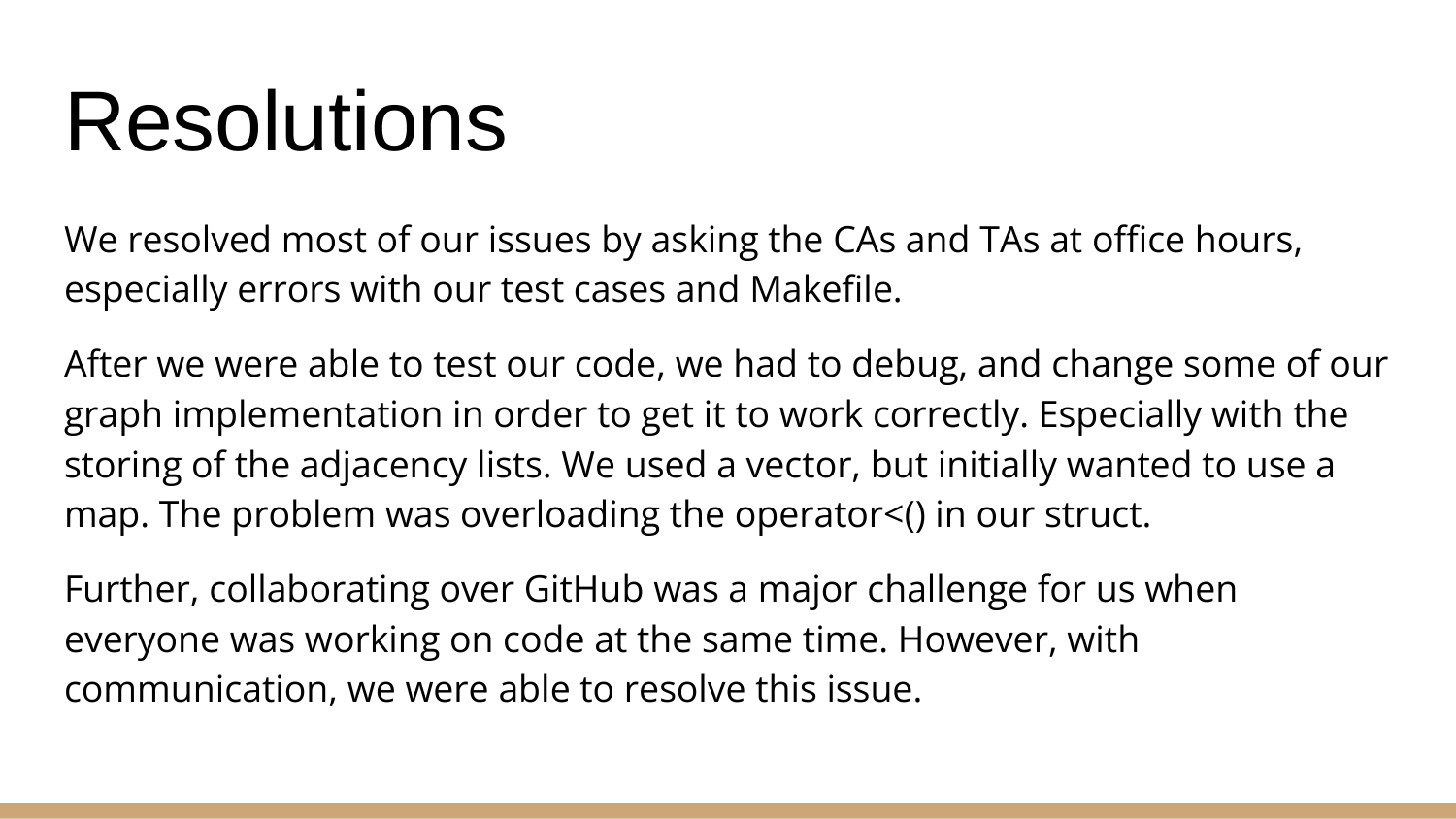

# Resolutions
We resolved most of our issues by asking the CAs and TAs at office hours, especially errors with our test cases and Makefile.
After we were able to test our code, we had to debug, and change some of our graph implementation in order to get it to work correctly. Especially with the storing of the adjacency lists. We used a vector, but initially wanted to use a map. The problem was overloading the operator<() in our struct.
Further, collaborating over GitHub was a major challenge for us when everyone was working on code at the same time. However, with communication, we were able to resolve this issue.